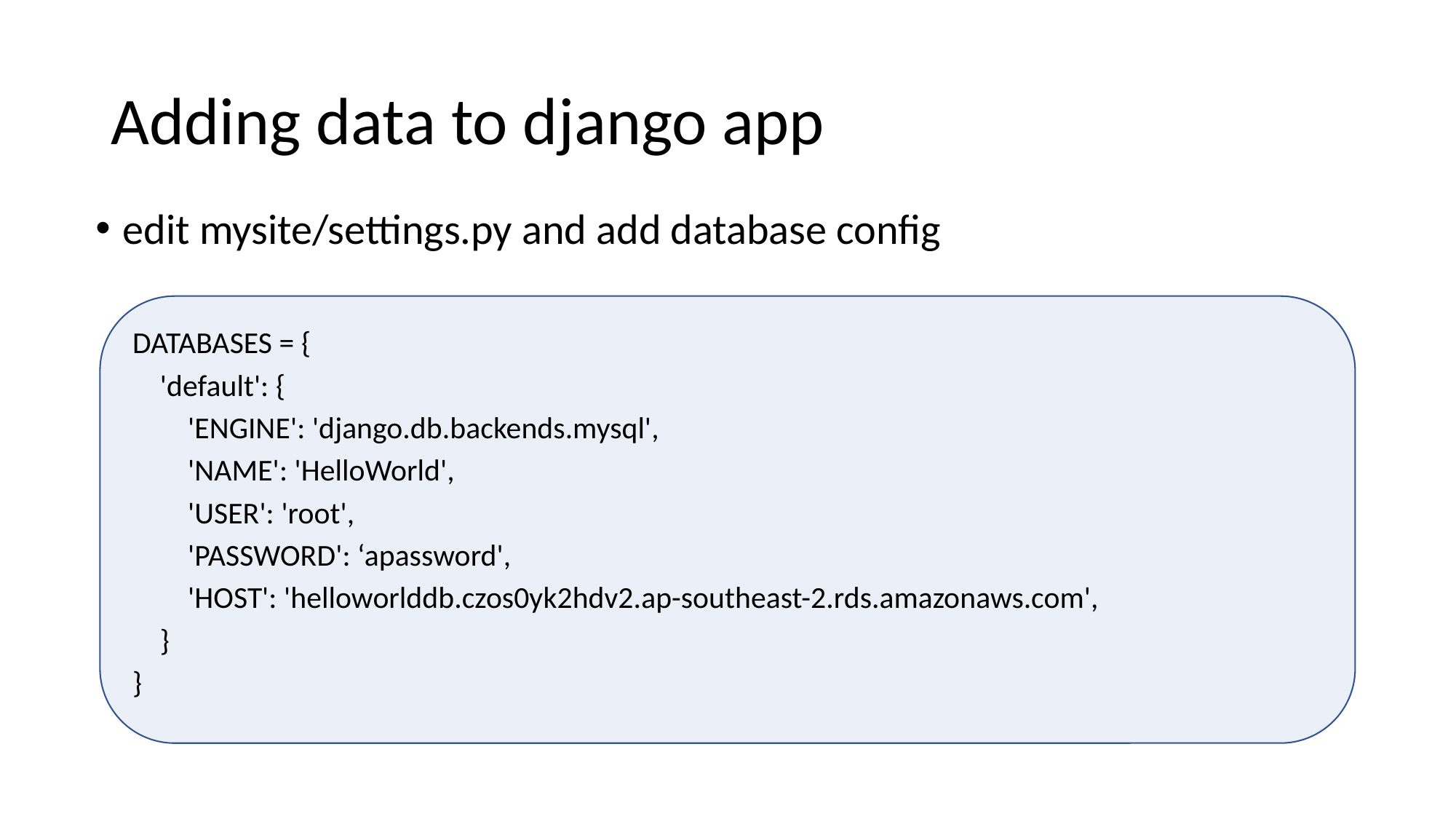

# Adding data to django app
edit mysite/settings.py and add database config
DATABASES = {
    'default': {
        'ENGINE': 'django.db.backends.mysql',
        'NAME': 'HelloWorld',
        'USER': 'root',
        'PASSWORD': ‘apassword',
        'HOST': 'helloworlddb.czos0yk2hdv2.ap-southeast-2.rds.amazonaws.com',
    }
}